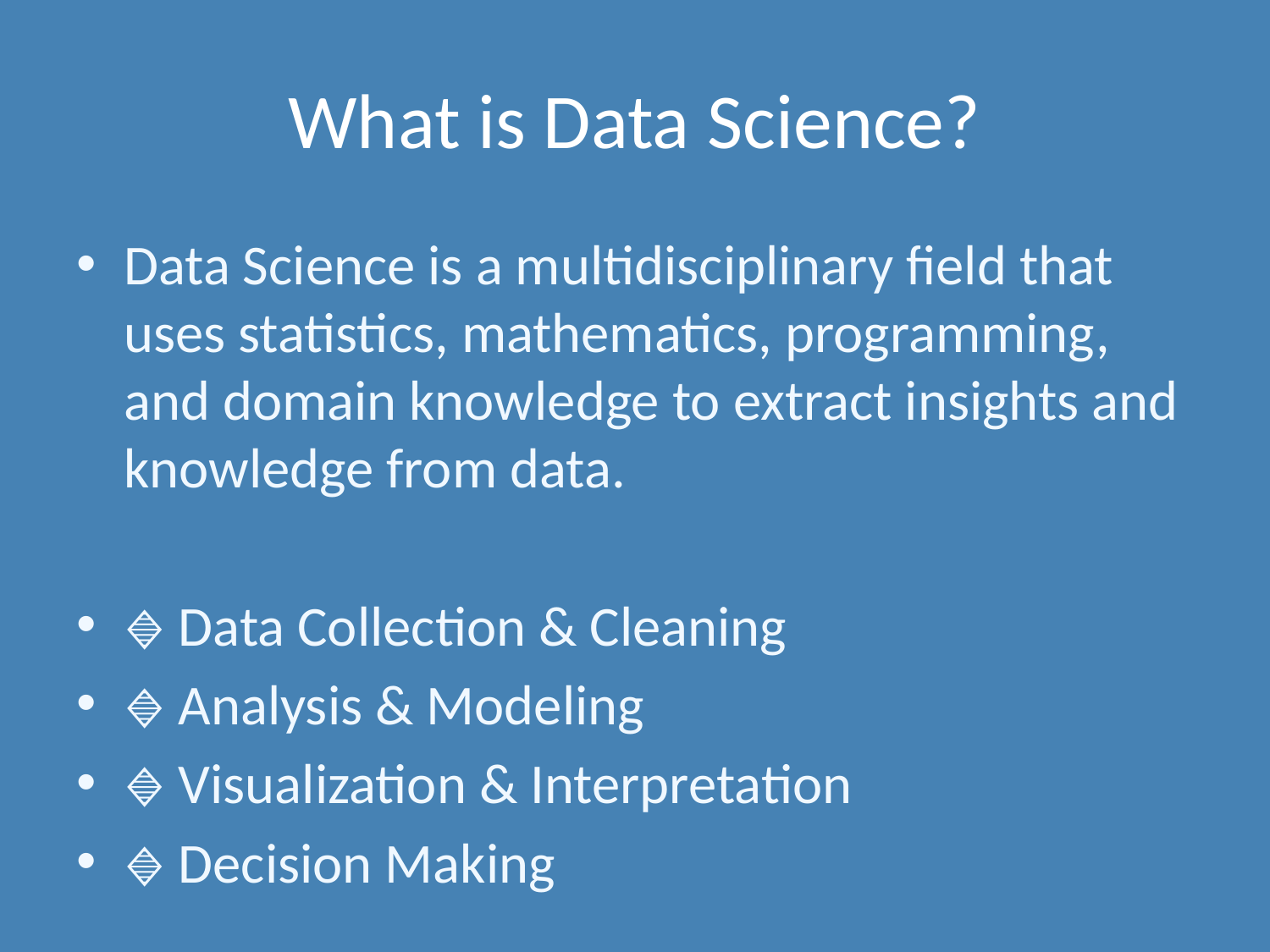

# What is Data Science?
Data Science is a multidisciplinary field that uses statistics, mathematics, programming, and domain knowledge to extract insights and knowledge from data.

🔹 Data Collection & Cleaning
🔹 Analysis & Modeling
🔹 Visualization & Interpretation
🔹 Decision Making